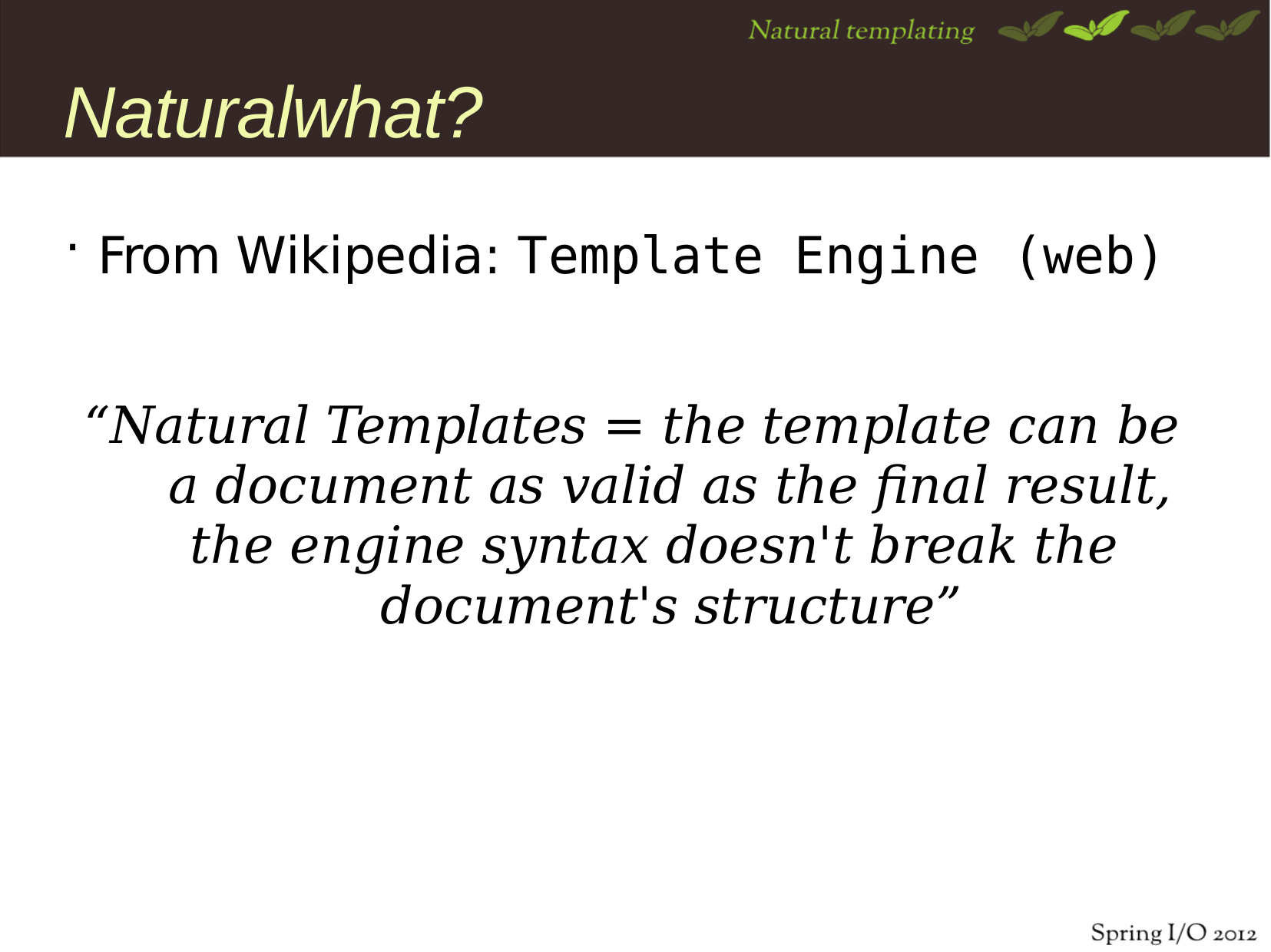

# Naturalwhat?
From Wikipedia: Template Engine (web)

“Natural Templates = the template can be  a document as valid as the final result,
the engine syntax doesn't break the  document's structure”